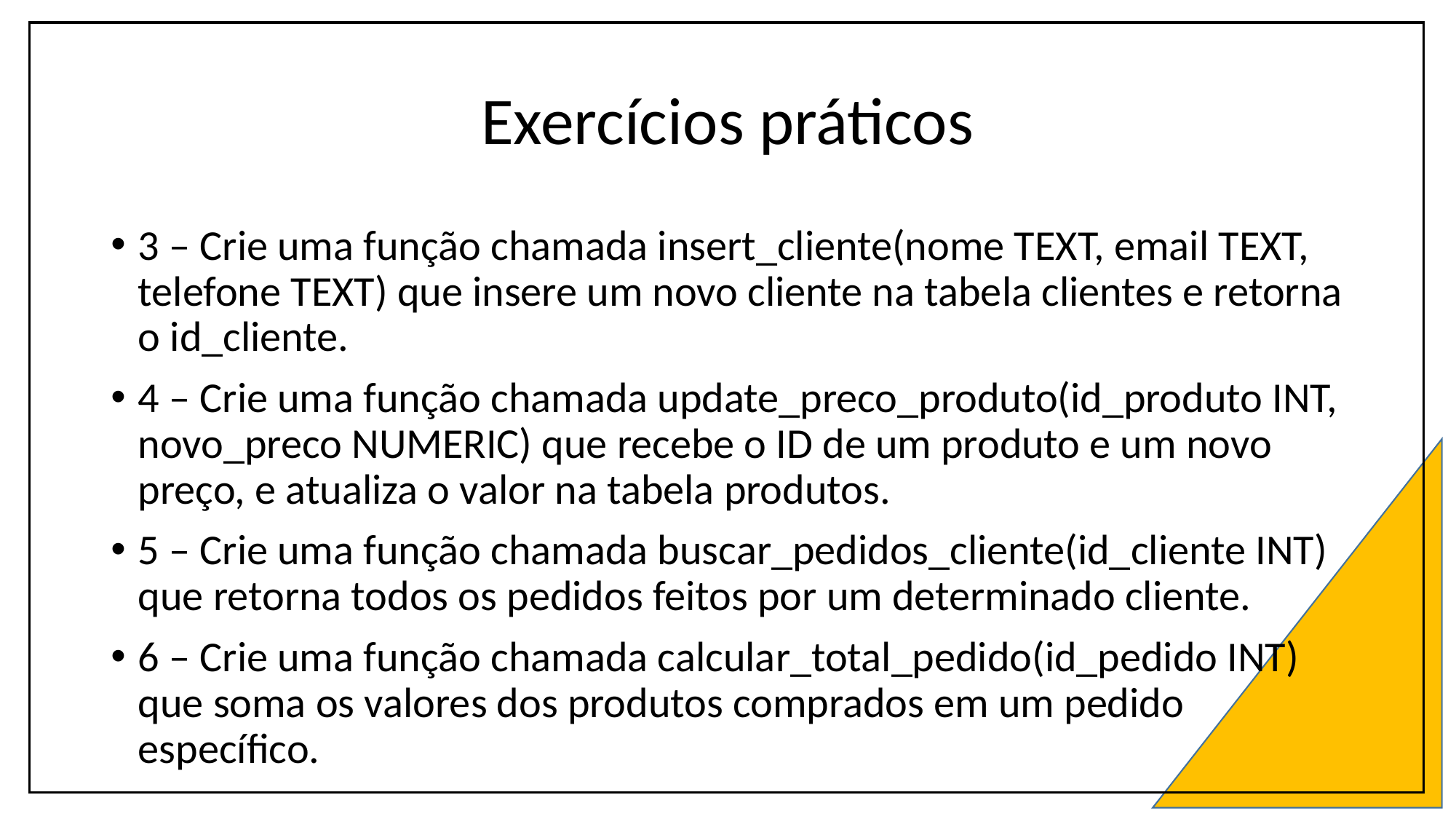

# Exercícios práticos
3 – Crie uma função chamada insert_cliente(nome TEXT, email TEXT, telefone TEXT) que insere um novo cliente na tabela clientes e retorna o id_cliente.
4 – Crie uma função chamada update_preco_produto(id_produto INT, novo_preco NUMERIC) que recebe o ID de um produto e um novo preço, e atualiza o valor na tabela produtos.
5 – Crie uma função chamada buscar_pedidos_cliente(id_cliente INT) que retorna todos os pedidos feitos por um determinado cliente.
6 – Crie uma função chamada calcular_total_pedido(id_pedido INT) que soma os valores dos produtos comprados em um pedido específico.